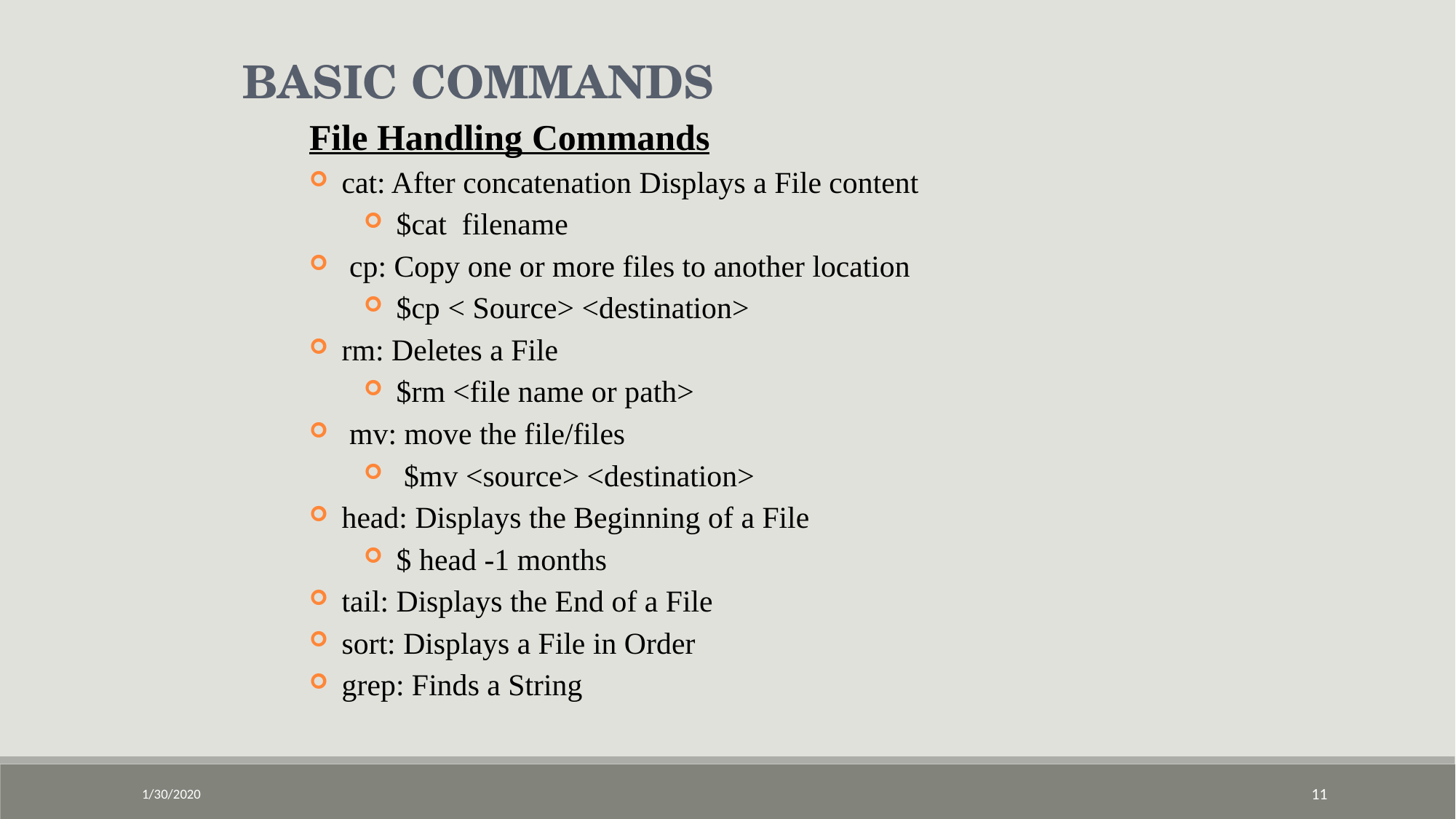

BASIC COMMANDS
File Handling Commands
cat: After concatenation Displays a File content
$cat  filename
 cp: Copy one or more files to another location
$cp < Source> <destination>
rm: Deletes a File
$rm <file name or path>
 mv: move the file/files
 $mv <source> <destination>
head: Displays the Beginning of a File
$ head -1 months
tail: Displays the End of a File
sort: Displays a File in Order
grep: Finds a String

1/30/2020
11